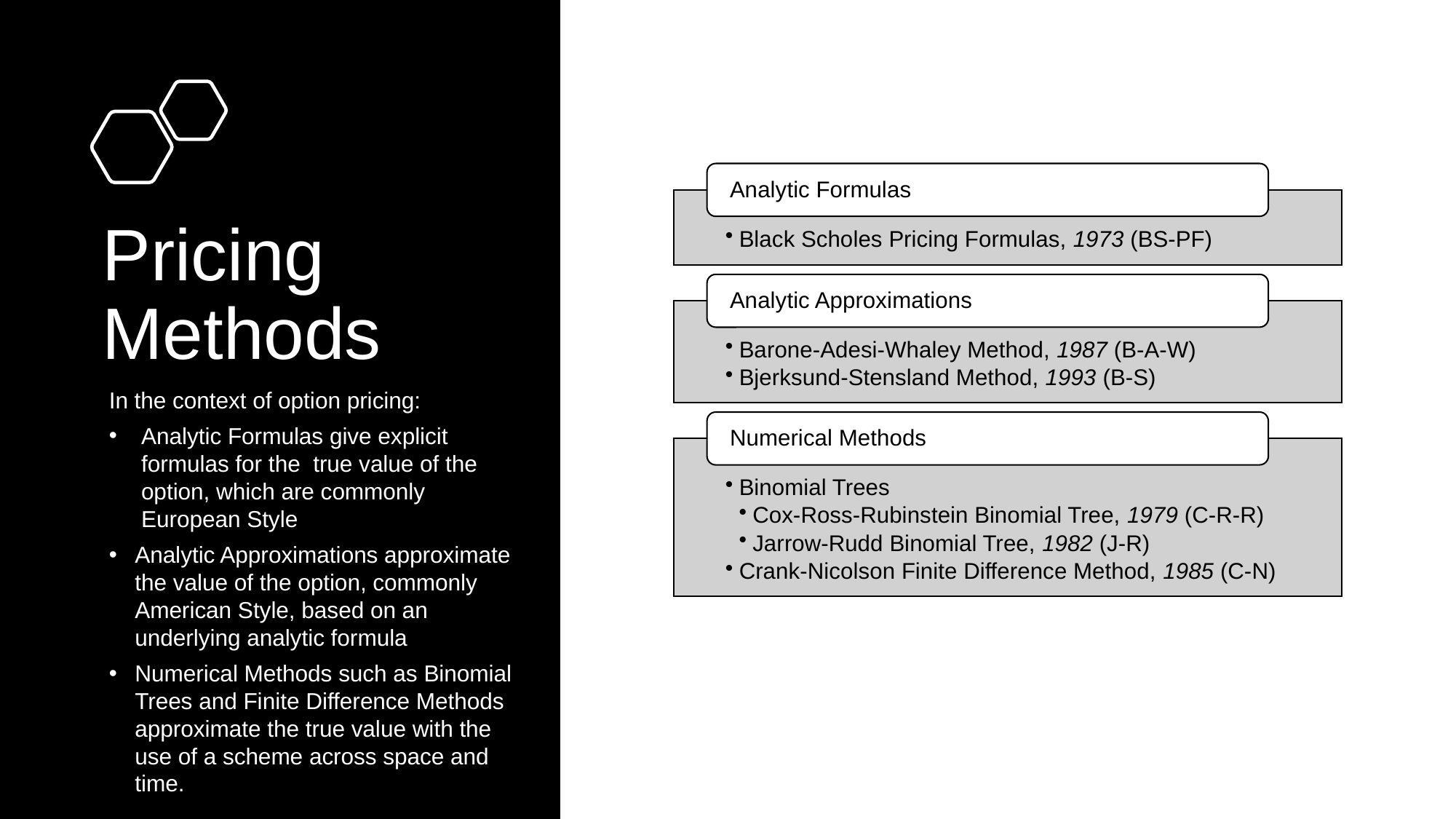

Black Scholes Pricing Formulas, 1973 (BS-PF)
Analytic Formulas
Barone-Adesi-Whaley Method, 1987 (B-A-W)
Bjerksund-Stensland Method, 1993 (B-S)
Analytic Approximations
Binomial Trees
Cox-Ross-Rubinstein Binomial Tree, 1979 (C-R-R)
Jarrow-Rudd Binomial Tree, 1982 (J-R)
Crank-Nicolson Finite Difference Method, 1985 (C-N)
Numerical Methods
# Pricing Methods
In the context of option pricing:
Analytic Formulas give explicit formulas for the  true value of the option, which are commonly European Style
Analytic Approximations approximate the value of the option, commonly American Style, based on an underlying analytic formula
Numerical Methods such as Binomial Trees and Finite Difference Methods approximate the true value with the use of a scheme across space and time.